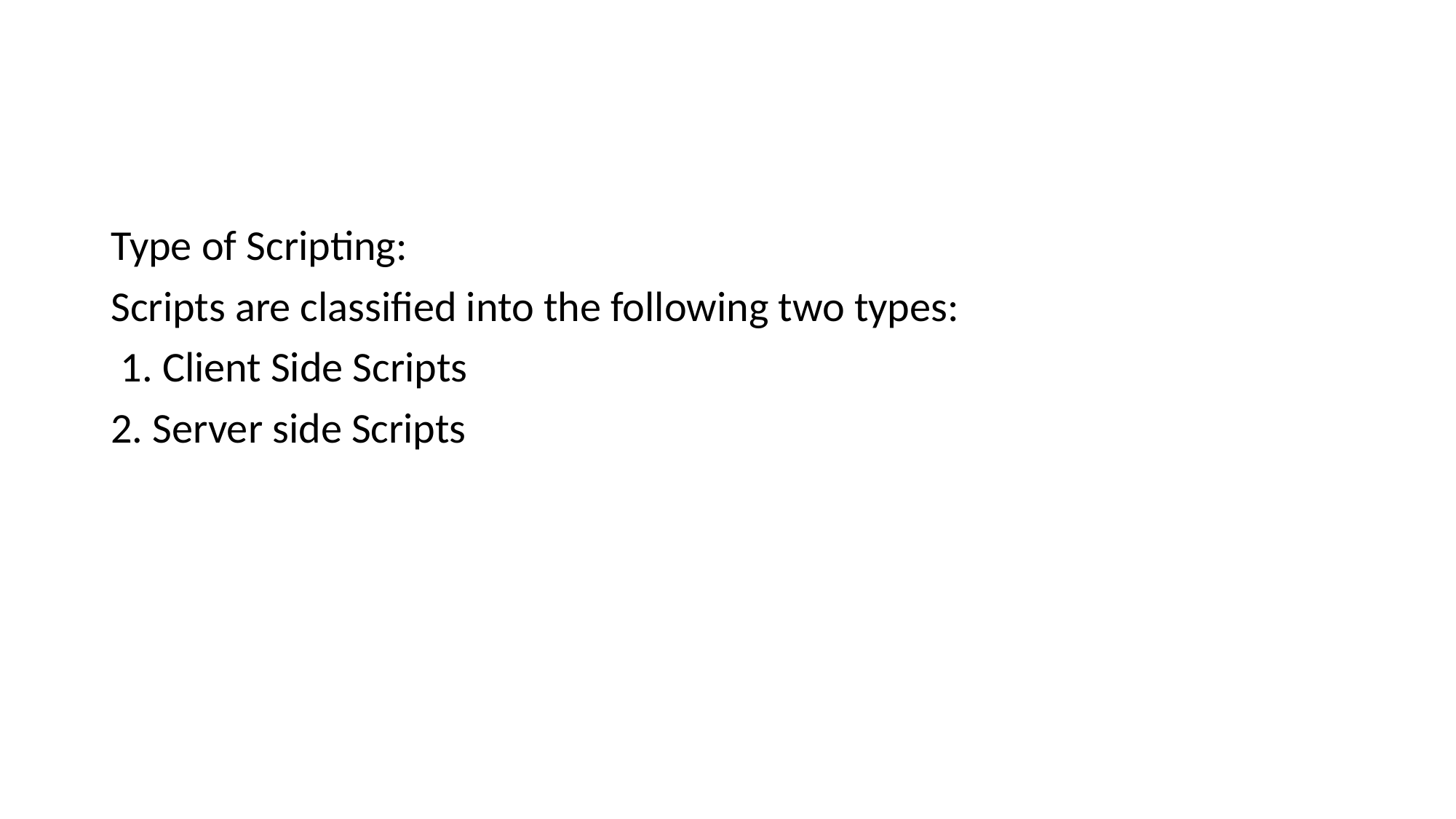

#
Type of Scripting:
Scripts are classified into the following two types:
 1. Client Side Scripts
2. Server side Scripts